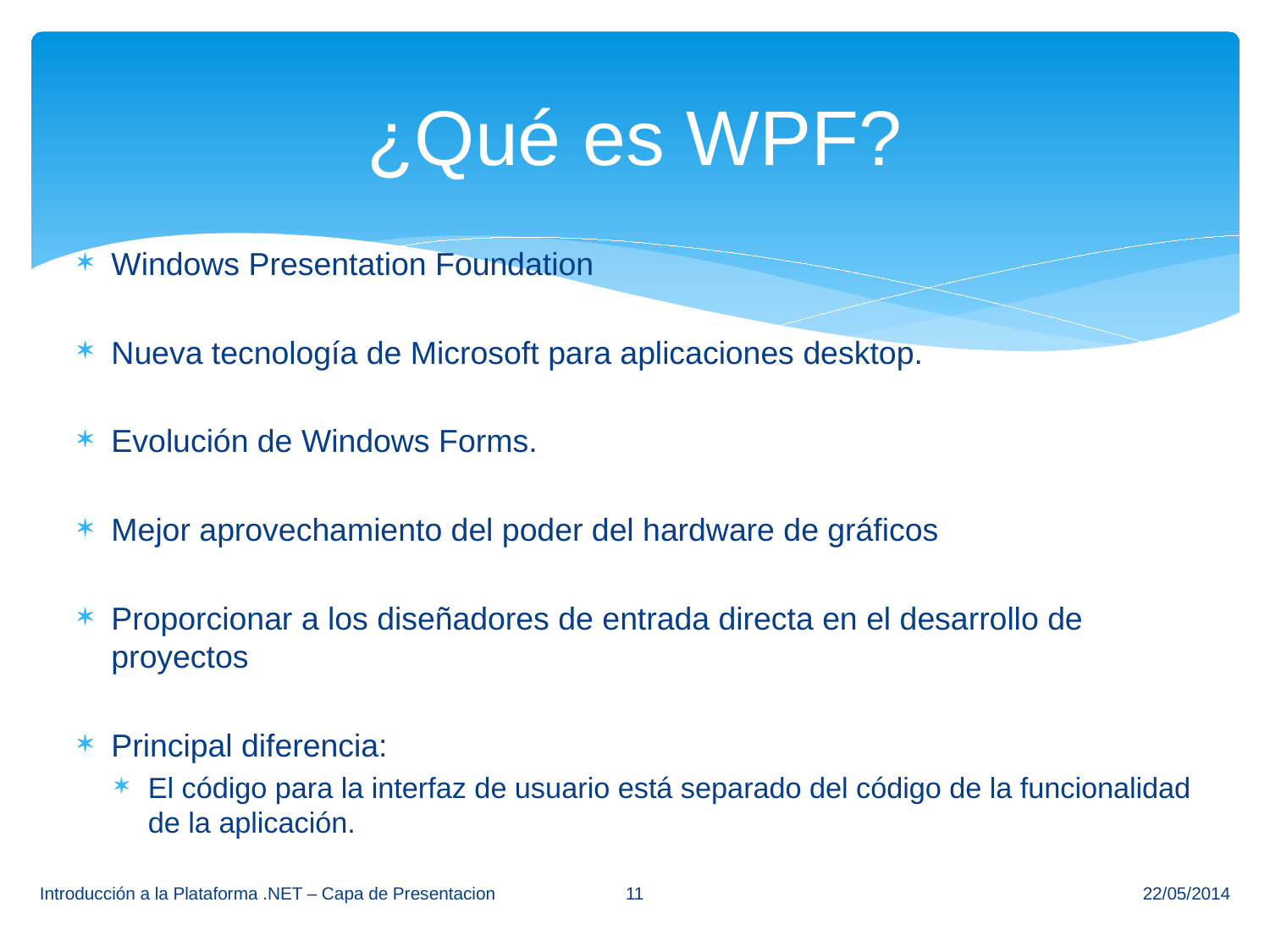

# ¿Qué es WPF?
Windows Presentation Foundation

Nueva tecnología de Microsoft para aplicaciones desktop.

Evolución de Windows Forms.

Mejor aprovechamiento del poder del hardware de gráficos

Proporcionar a los diseñadores de entrada directa en el desarrollo de proyectos

Principal diferencia:
El código para la interfaz de usuario está separado del código de la funcionalidad de la aplicación.
11
Introducción a la Plataforma .NET – Capa de Presentacion
22/05/2014